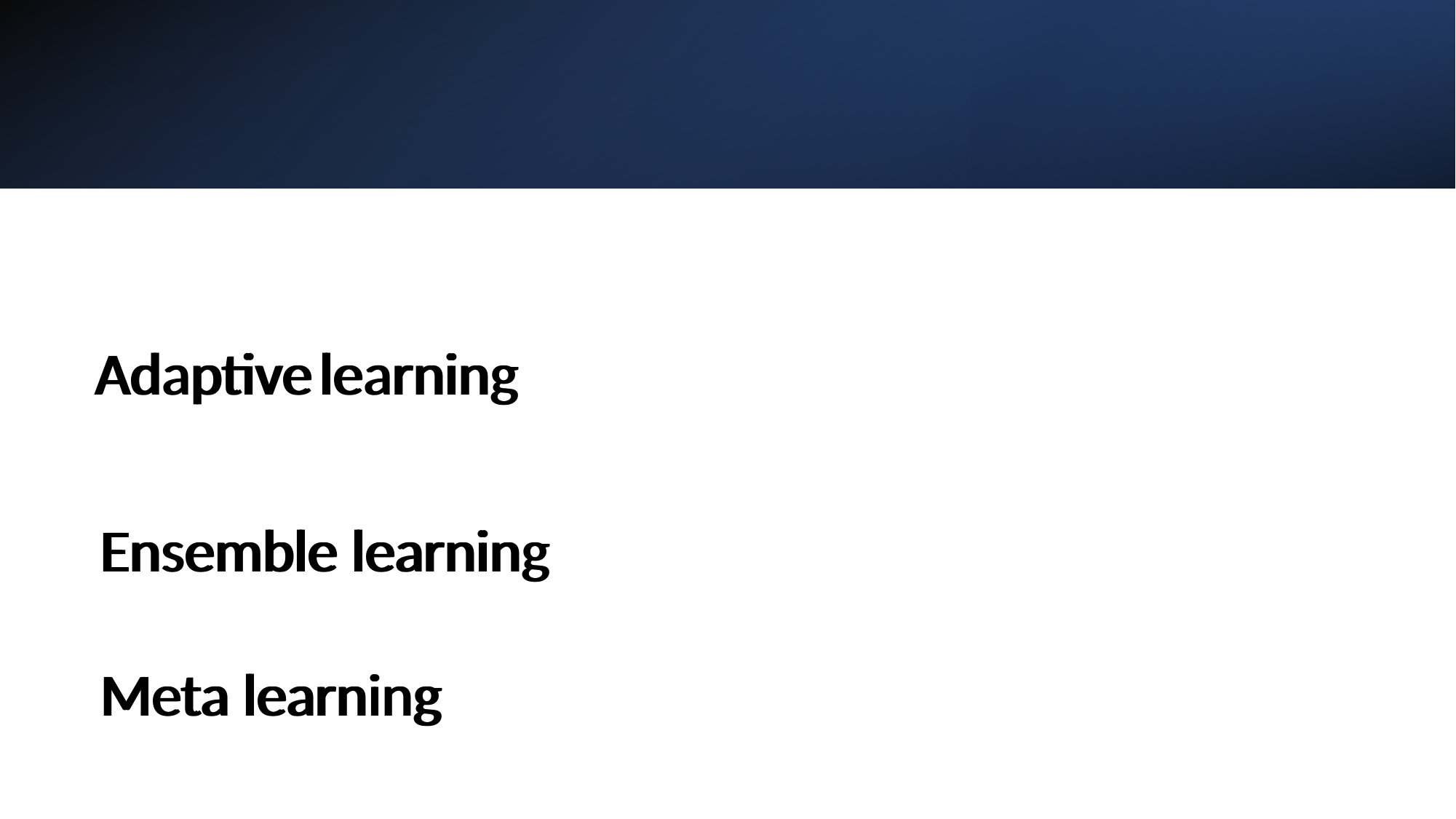

Adaptive learning
Adaptive learning
Ensemble learning
Meta learning
Ensemble learning
Meta learning